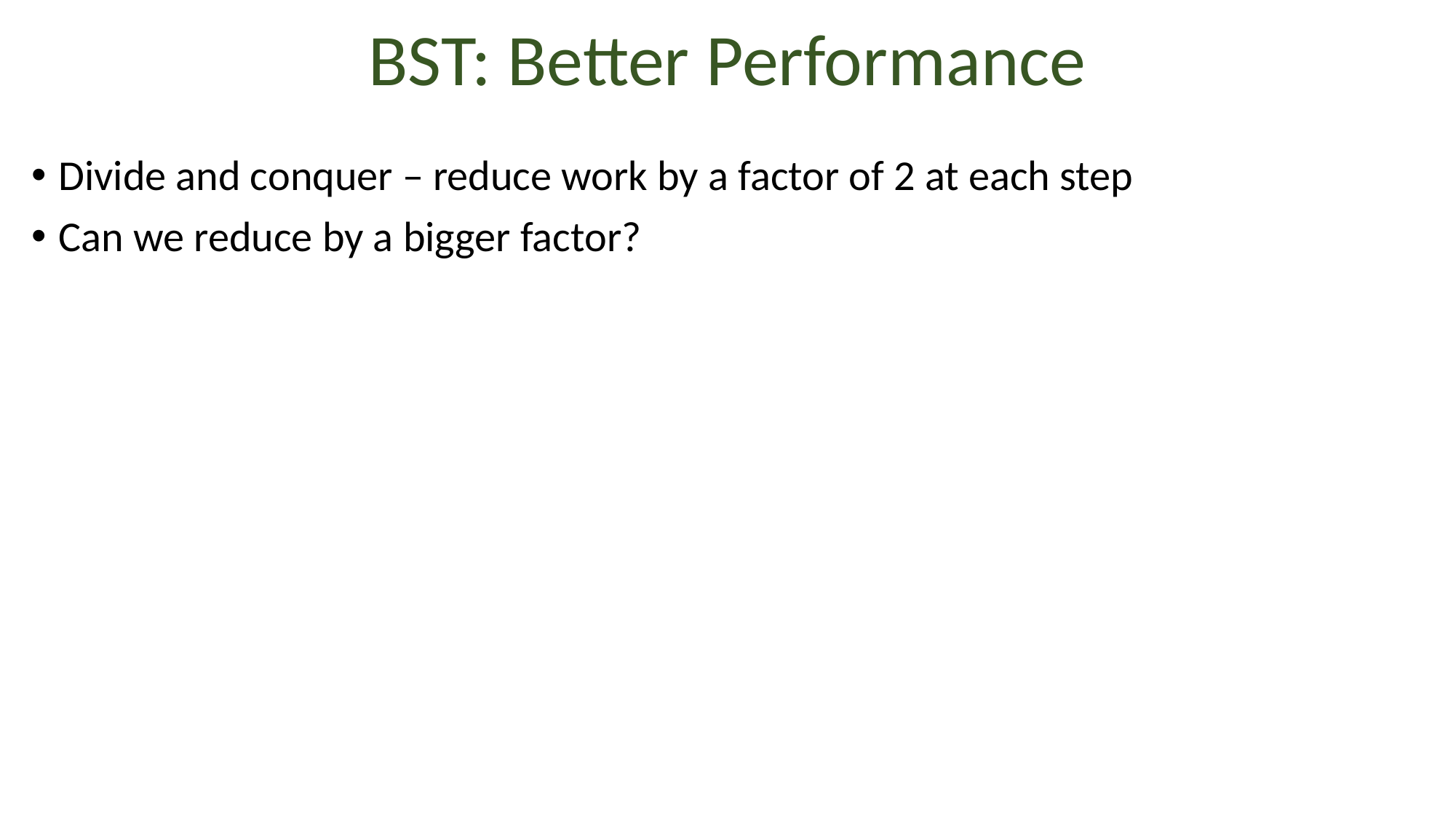

# BST: Better Performance
Divide and conquer – reduce work by a factor of 2 at each step
Can we reduce by a bigger factor?